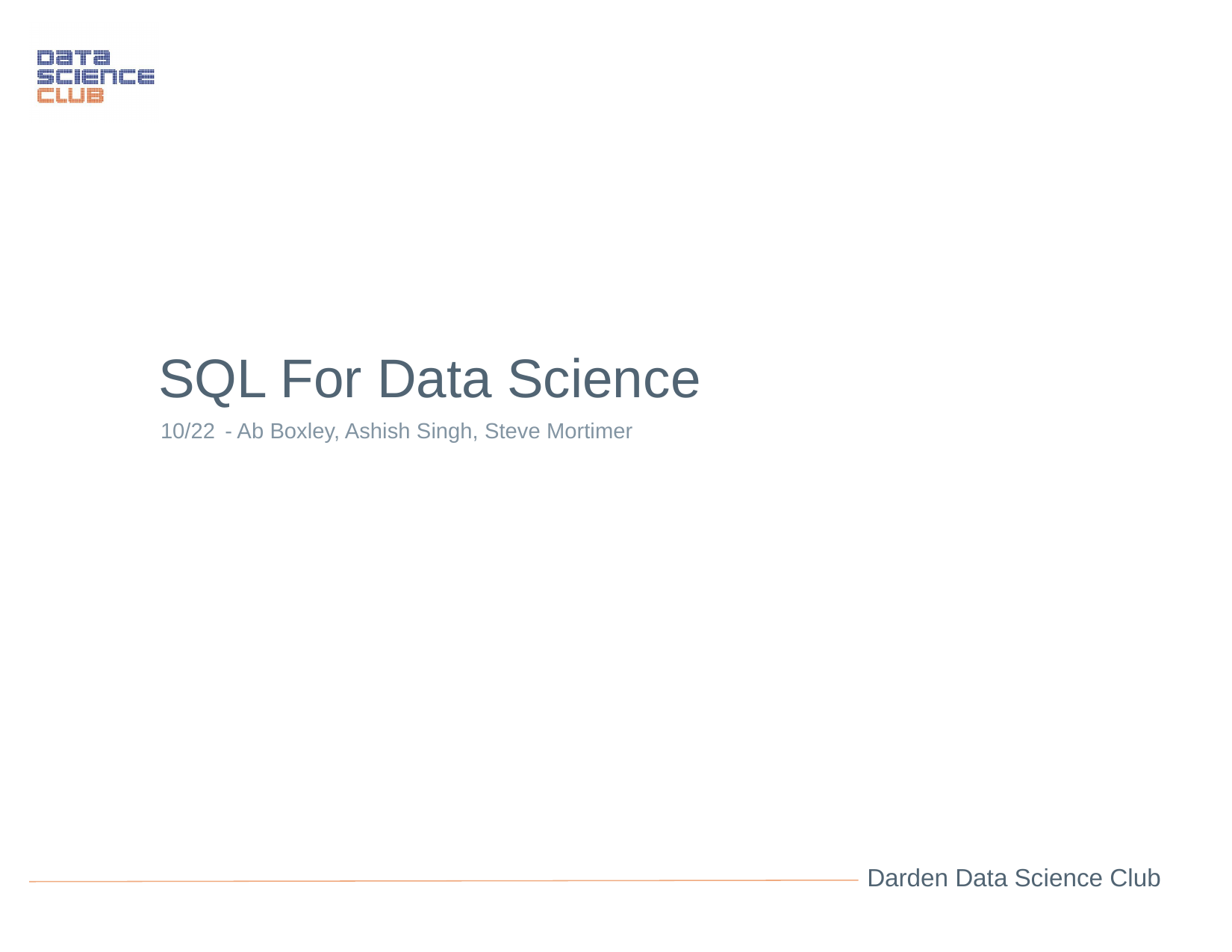

SQL For Data Science
10/22  - Ab Boxley, Ashish Singh, Steve Mortimer